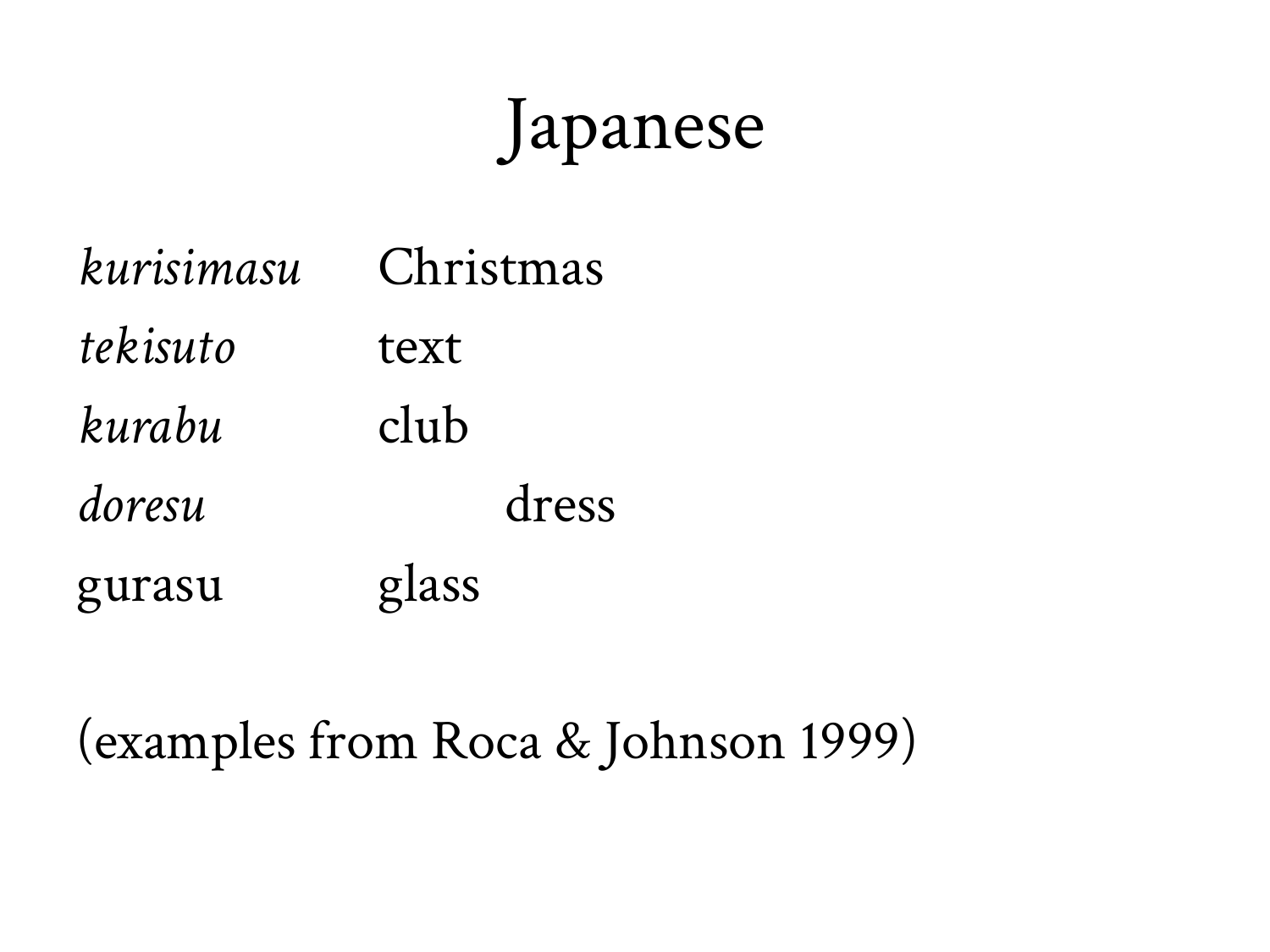

# Japanese
kurisimasu	Christmas
tekisuto		text
kurabu		club
doresu			dress
gurasu		glass

(examples from Roca & Johnson 1999)